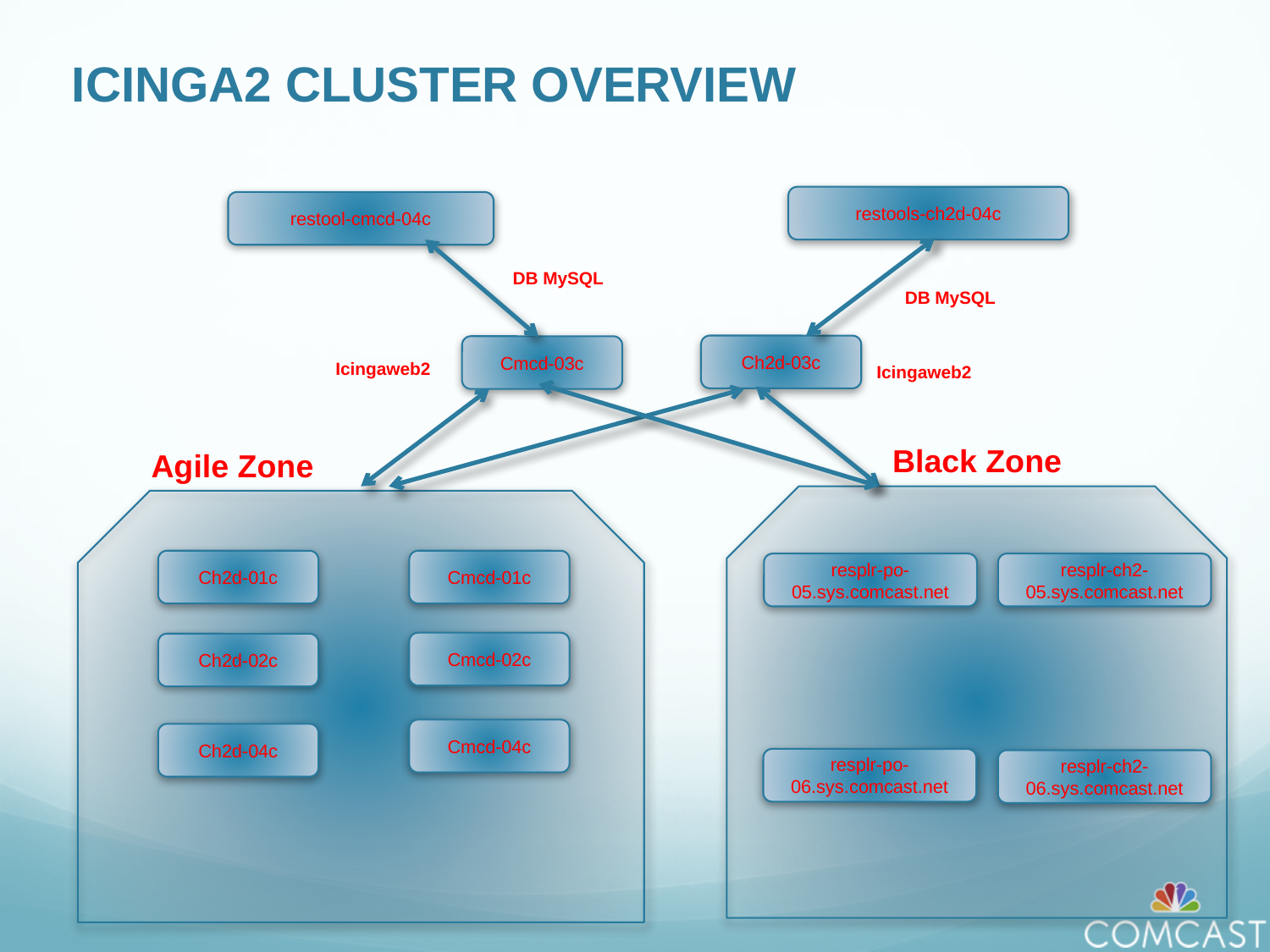

# Icinga2 cluster overview
restools-ch2d-04c
restool-cmcd-04c
DB MySQL
DB MySQL
Ch2d-03c
Cmcd-03c
Icingaweb2
Icingaweb2
Black Zone
Agile Zone

Ch2d-01c
Cmcd-01c
resplr-po-05.sys.comcast.net
resplr-ch2-05.sys.comcast.net
Cmcd-02c
Ch2d-02c
Cmcd-04c
Ch2d-04c
resplr-po-06.sys.comcast.net
resplr-ch2-06.sys.comcast.net